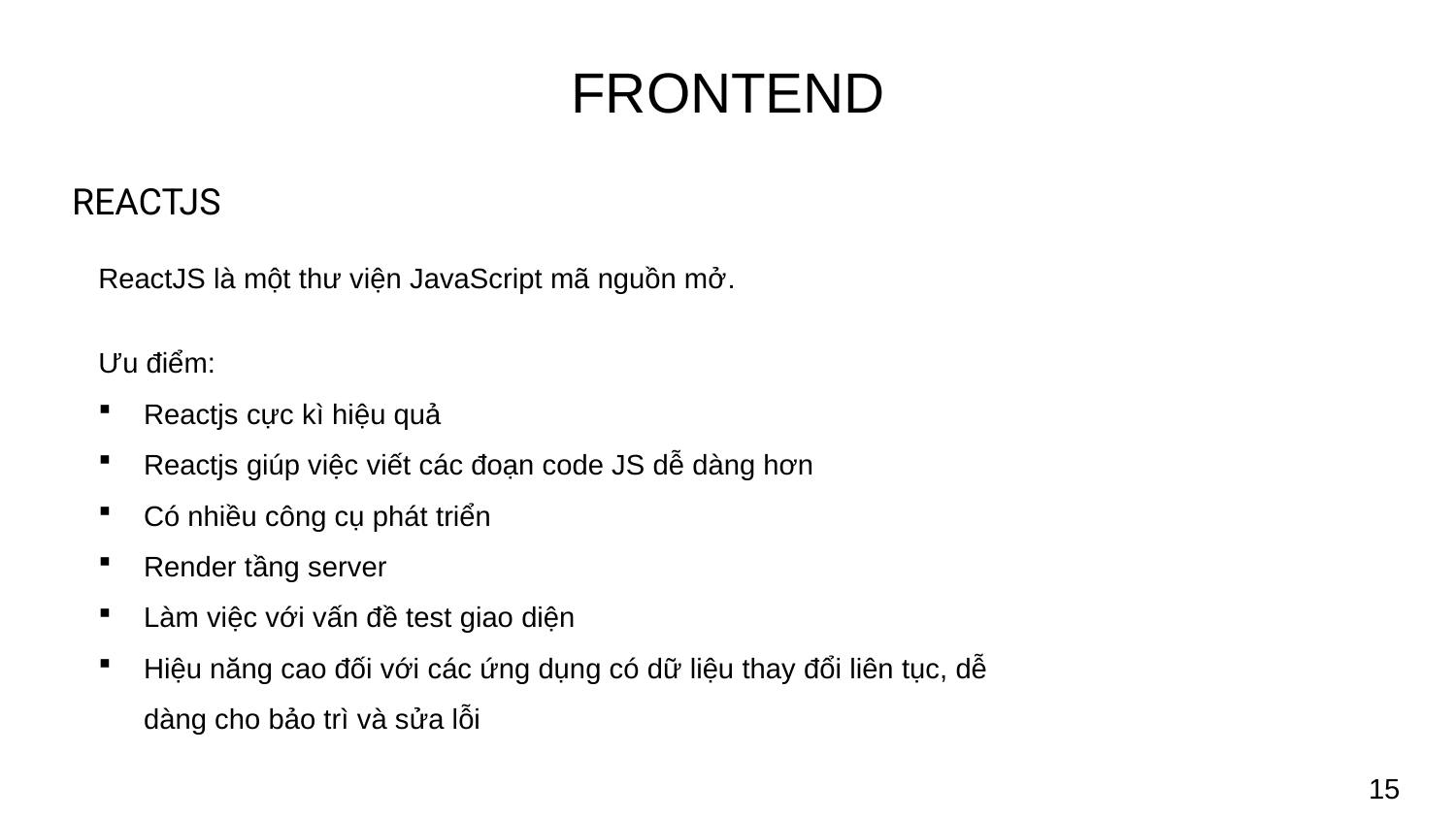

# FRONTEND
REACTJS
ReactJS là một thư viện JavaScript mã nguồn mở.

Ưu điểm:
Reactjs cực kì hiệu quả
Reactjs giúp việc viết các đoạn code JS dễ dàng hơn
Có nhiều công cụ phát triển
Render tầng server
Làm việc với vấn đề test giao diện
Hiệu năng cao đối với các ứng dụng có dữ liệu thay đổi liên tục, dễ dàng cho bảo trì và sửa lỗi

15